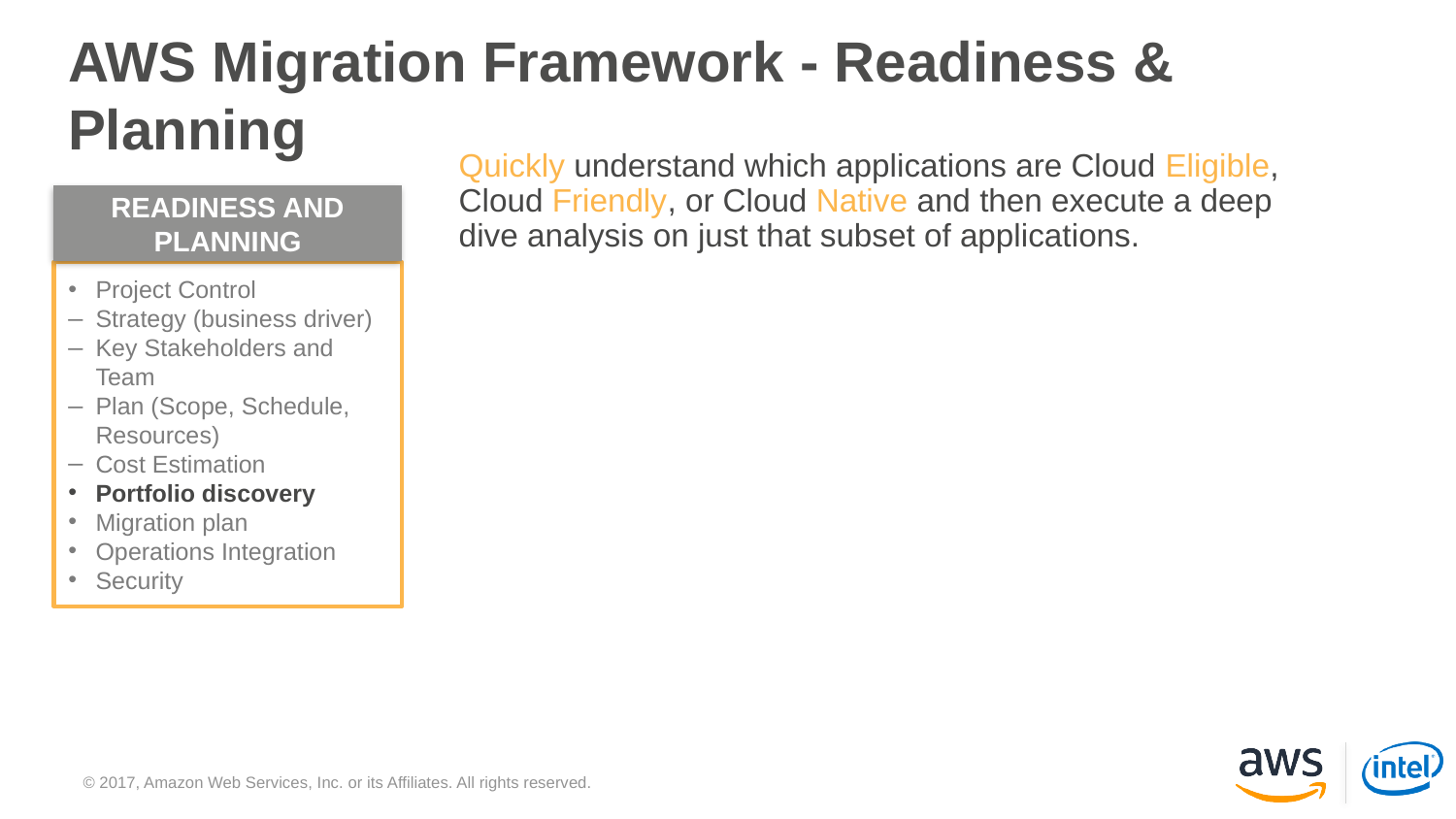

# AWS Migration Framework - Readiness & Planning
Quickly understand which applications are Cloud Eligible, Cloud Friendly, or Cloud Native and then execute a deep dive analysis on just that subset of applications.
READINESS AND PLANNING
Project Control
Strategy (business driver)
Key Stakeholders and Team
Plan (Scope, Schedule, Resources)
Cost Estimation
Portfolio discovery
Migration plan
Operations Integration
Security